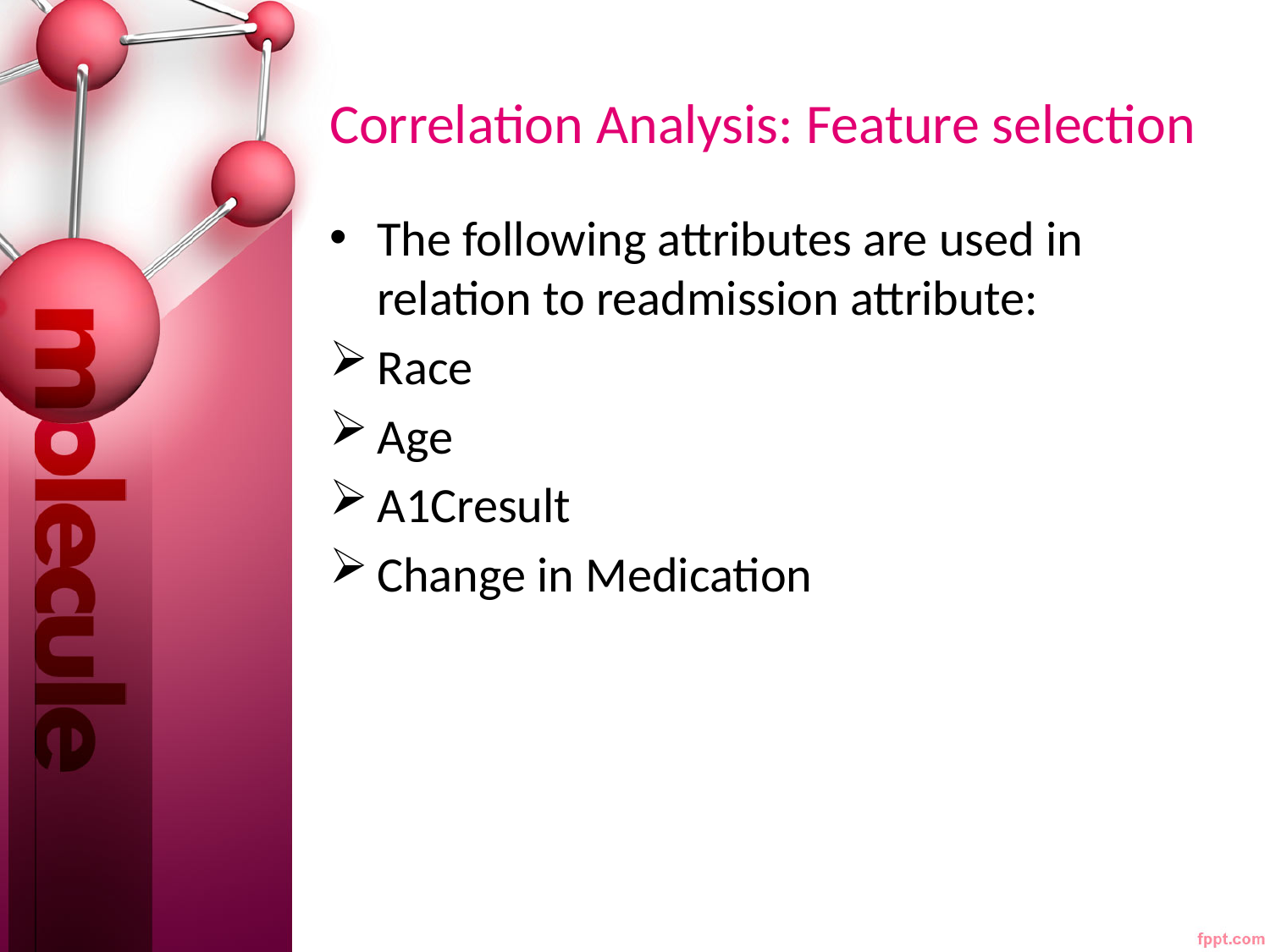

# Correlation Analysis: Feature selection
The following attributes are used in relation to readmission attribute:
Race
Age
A1Cresult
Change in Medication